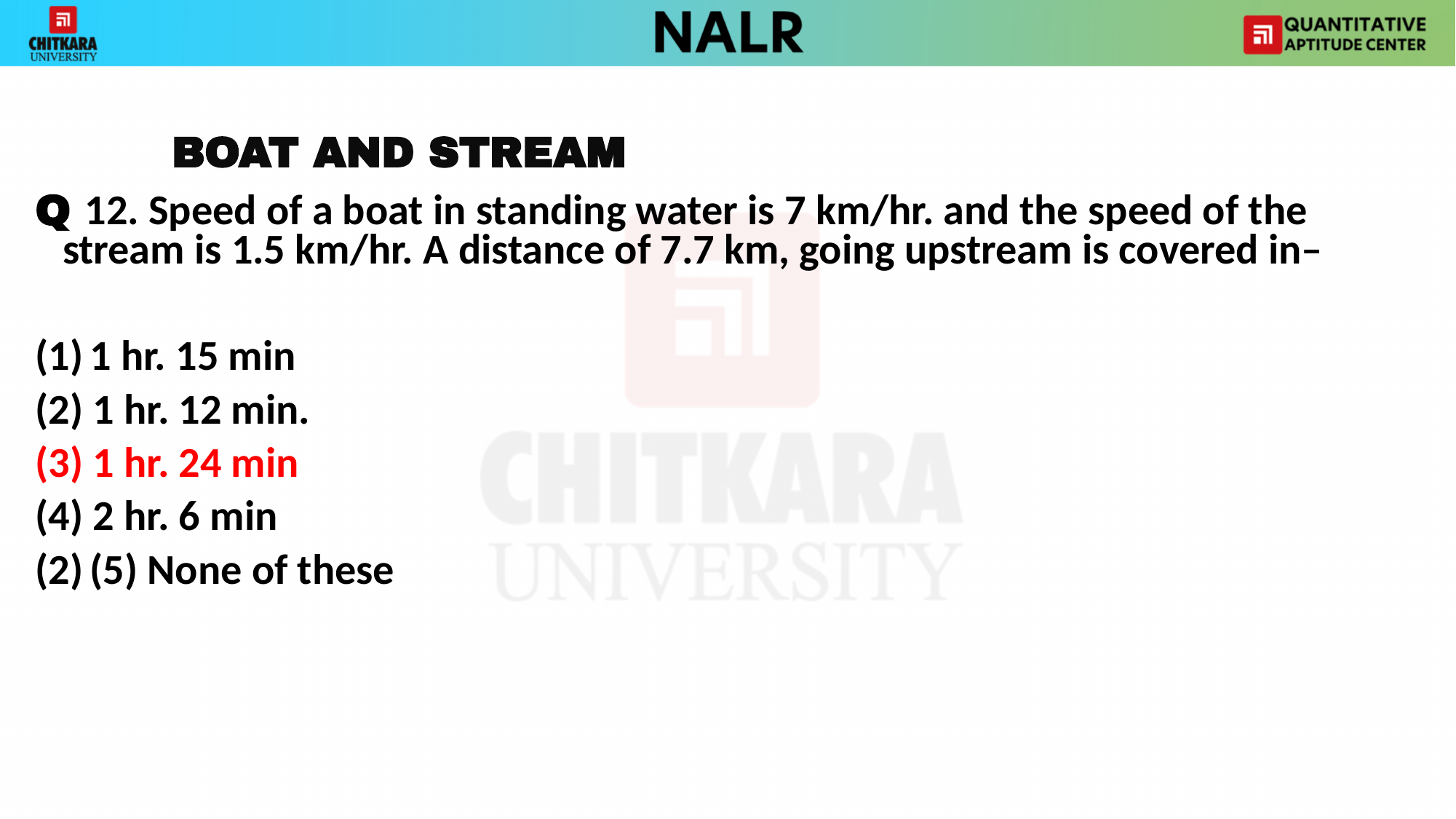

BOAT AND STREAM
Q 12. Speed of a boat in standing water is 7 km/hr. and the speed of the stream is 1.5 km/hr. A distance of 7.7 km, going upstream is covered in–

1 hr. 15 min
(2) 1 hr. 12 min.
(3) 1 hr. 24 min
(4) 2 hr. 6 min
(5) None of these